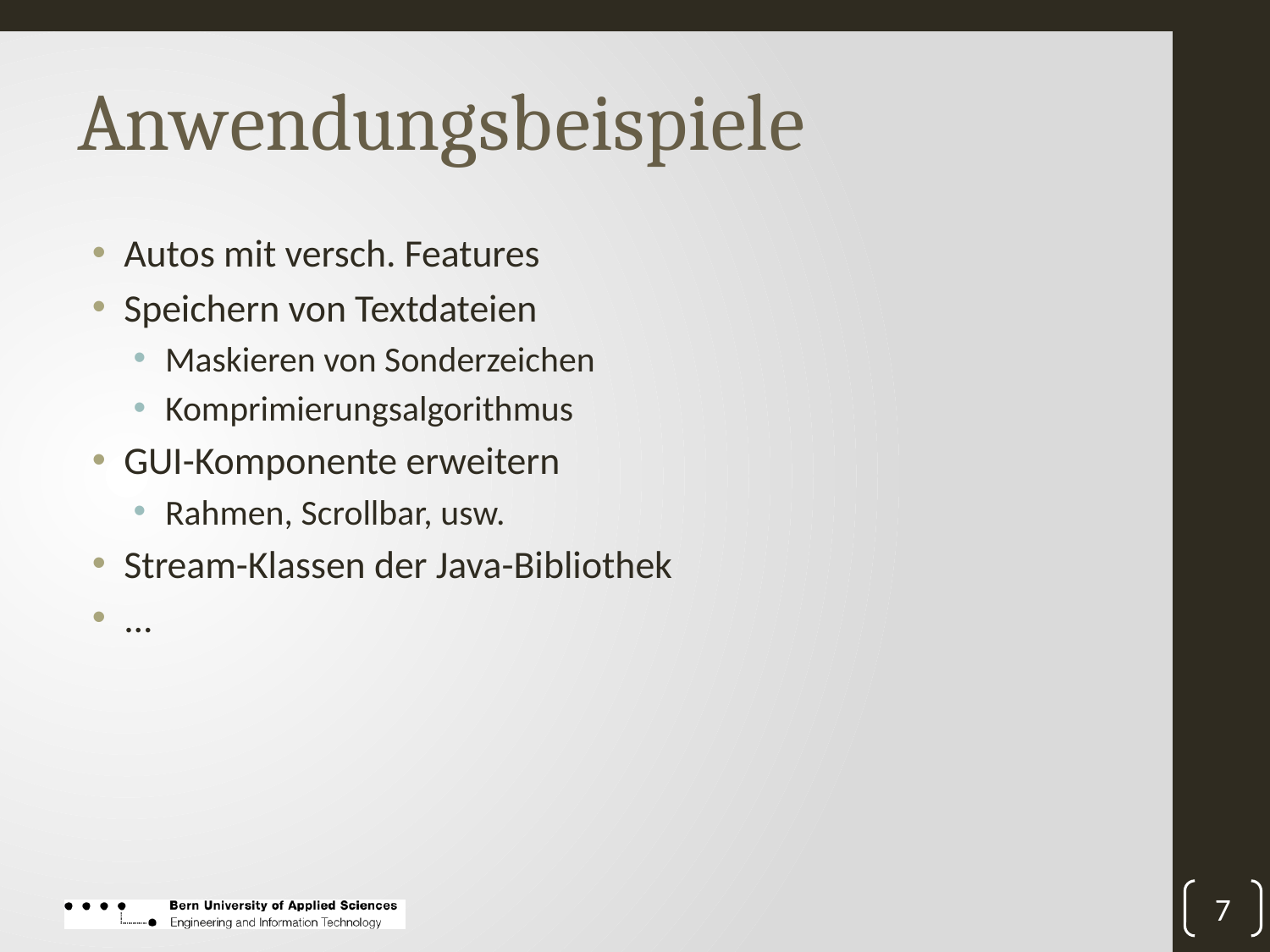

# Anwendungsbeispiele
Autos mit versch. Features
Speichern von Textdateien
Maskieren von Sonderzeichen
Komprimierungsalgorithmus
GUI-Komponente erweitern
Rahmen, Scrollbar, usw.
Stream-Klassen der Java-Bibliothek
...
7